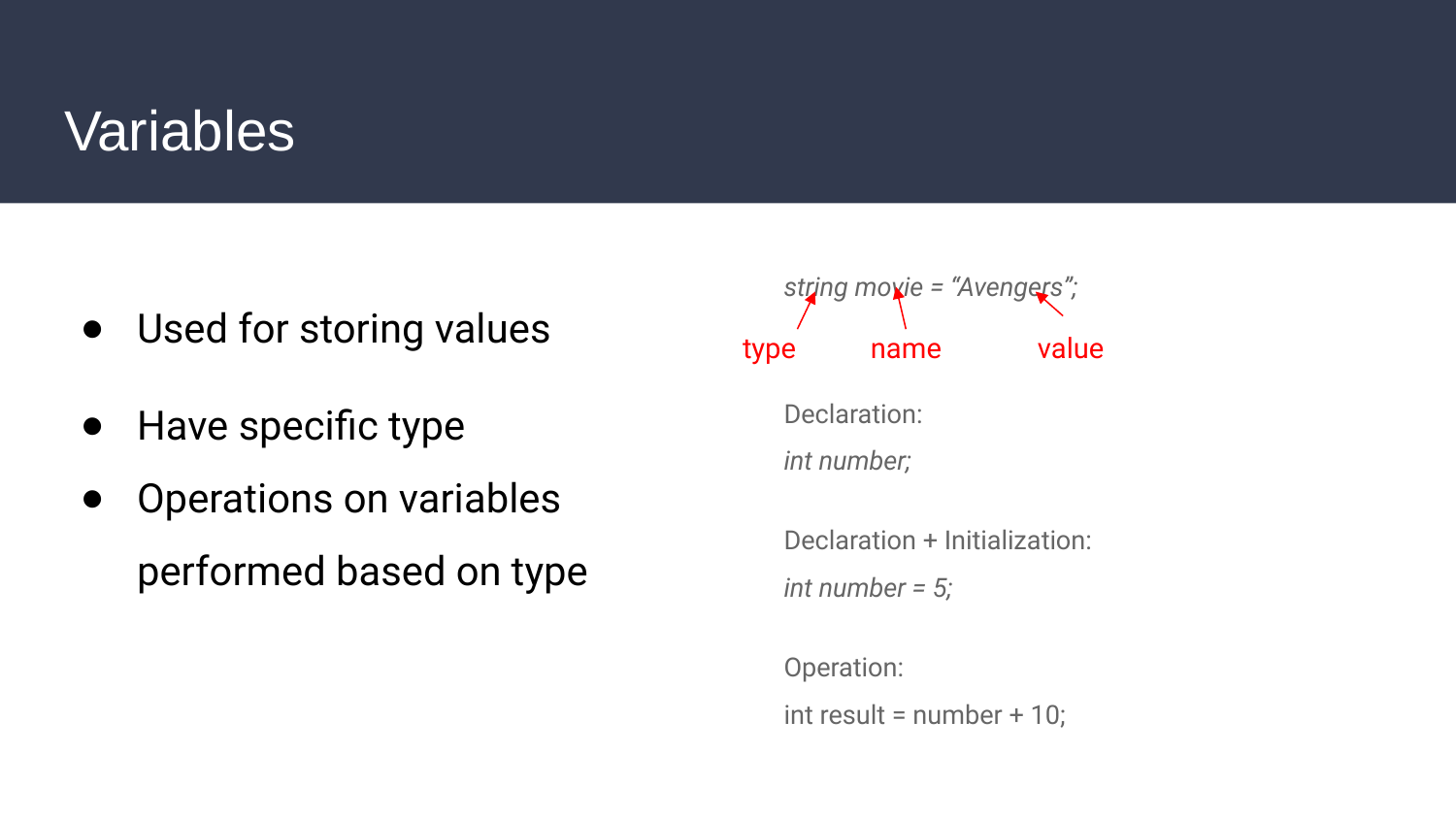

# Variables
Used for storing values
Have specific type
Operations on variables performed based on type
string movie = “Avengers”;
Declaration:
int number;
Declaration + Initialization:
int number = 5;
Operation:
int result = number + 10;

name
value
type